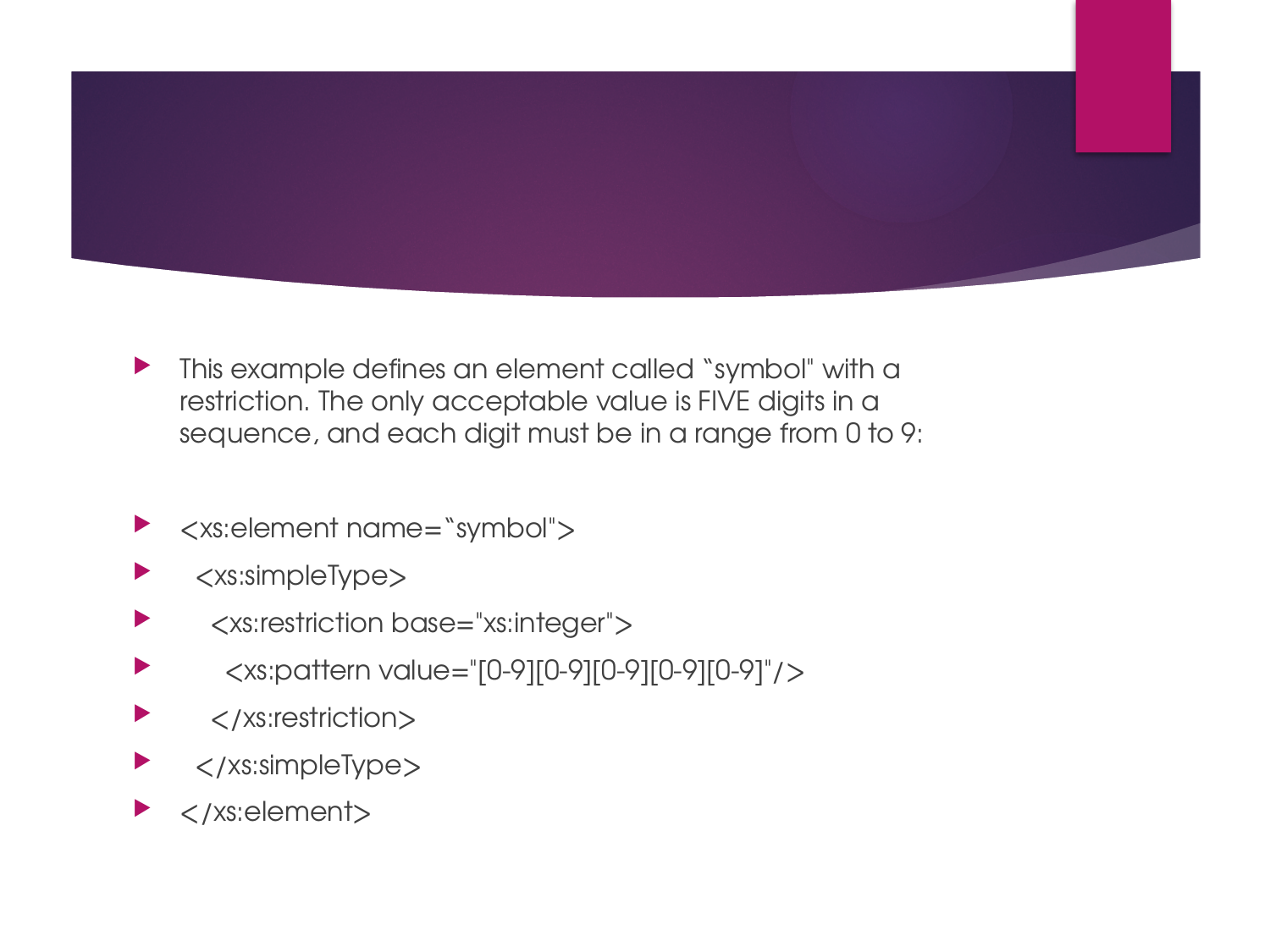

#
This example defines an element called “symbol" with a restriction. The only acceptable value is FIVE digits in a sequence, and each digit must be in a range from 0 to 9:

<xs:element name=“symbol">
  <xs:simpleType>
    <xs:restriction base="xs:integer">
      <xs:pattern value="[0-9][0-9][0-9][0-9][0-9]"/>
    </xs:restriction>
  </xs:simpleType>
</xs:element>